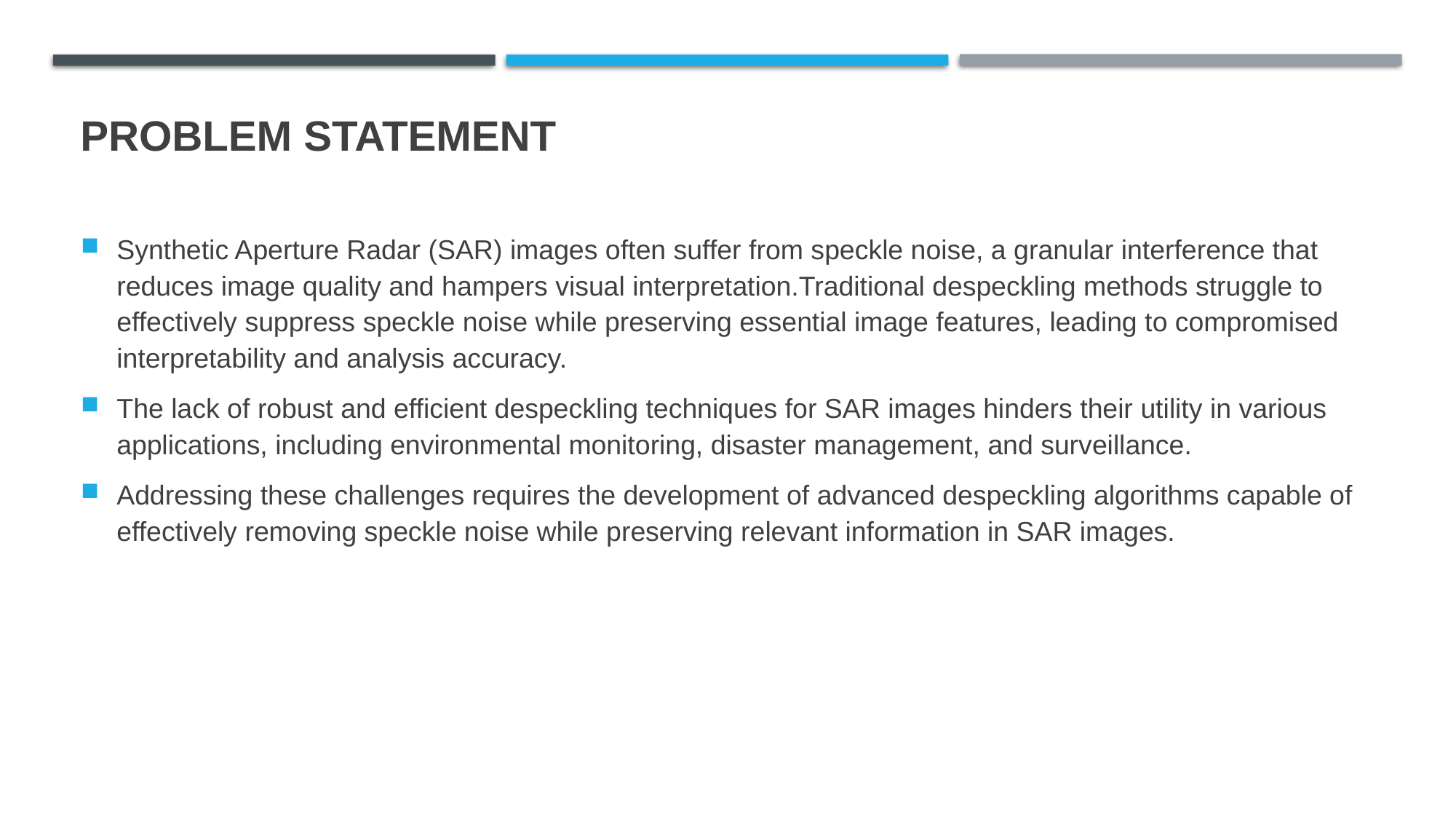

# Problem Statement
Synthetic Aperture Radar (SAR) images often suffer from speckle noise, a granular interference that reduces image quality and hampers visual interpretation.Traditional despeckling methods struggle to effectively suppress speckle noise while preserving essential image features, leading to compromised interpretability and analysis accuracy.
The lack of robust and efficient despeckling techniques for SAR images hinders their utility in various applications, including environmental monitoring, disaster management, and surveillance.
Addressing these challenges requires the development of advanced despeckling algorithms capable of effectively removing speckle noise while preserving relevant information in SAR images.